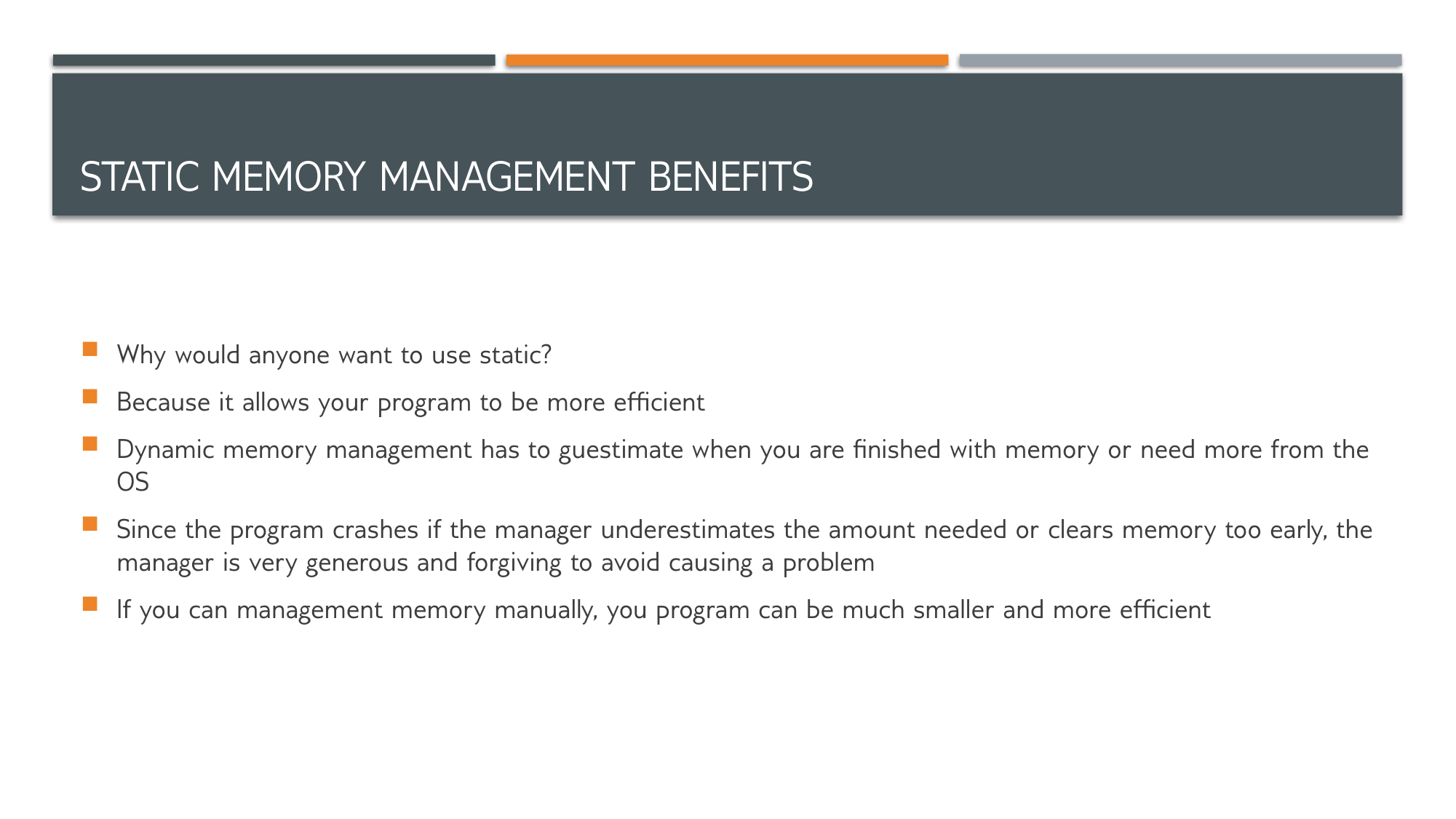

# Static memory management Benefits
Why would anyone want to use static?
Because it allows your program to be more efficient
Dynamic memory management has to guestimate when you are finished with memory or need more from the OS
Since the program crashes if the manager underestimates the amount needed or clears memory too early, the manager is very generous and forgiving to avoid causing a problem
If you can management memory manually, you program can be much smaller and more efficient